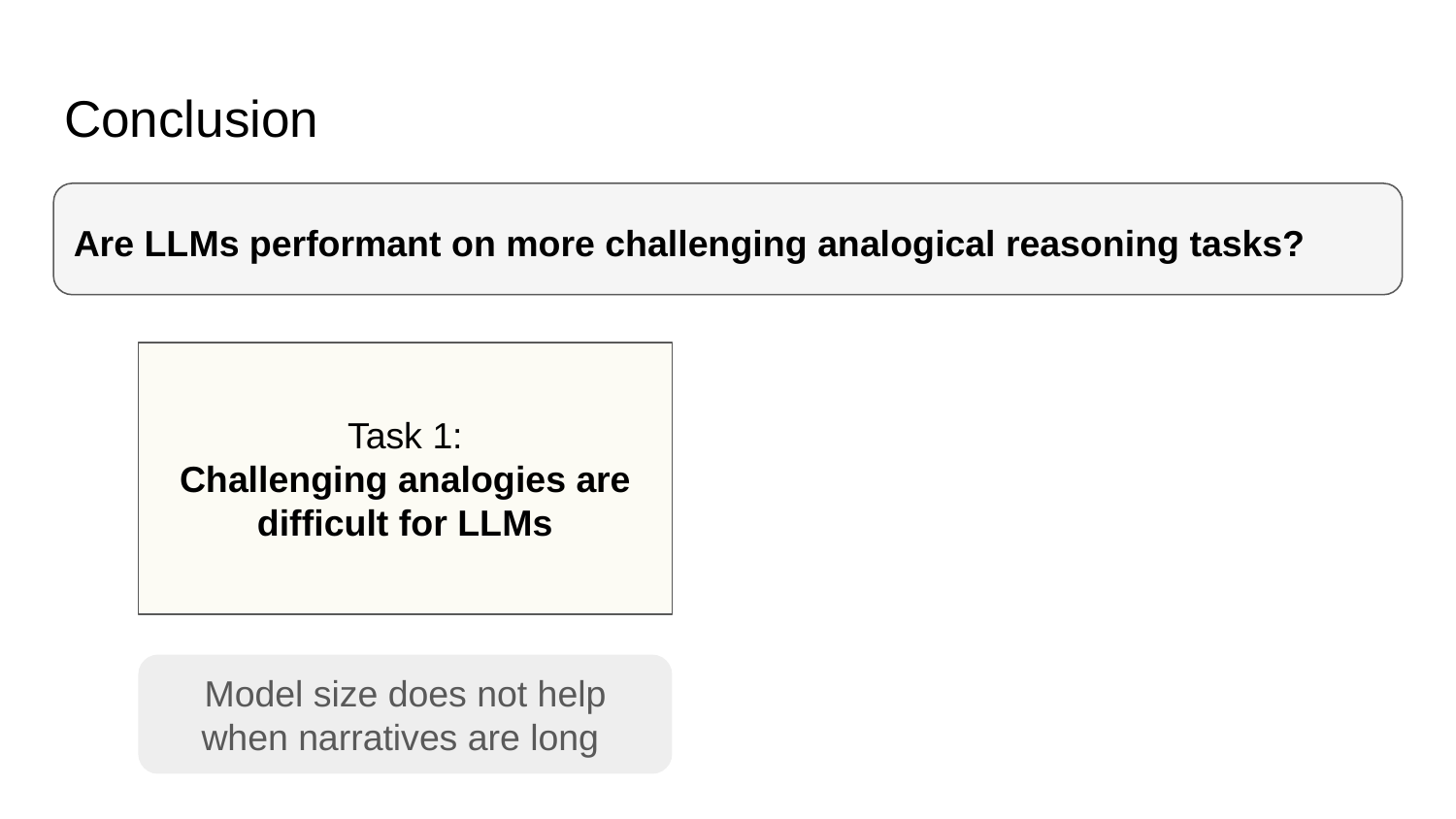

# Conclusion

Are LLMs performant on more challenging analogical reasoning tasks?
Task 1:
Challenging analogies are difficult for LLMs
Model size does not help when narratives are long